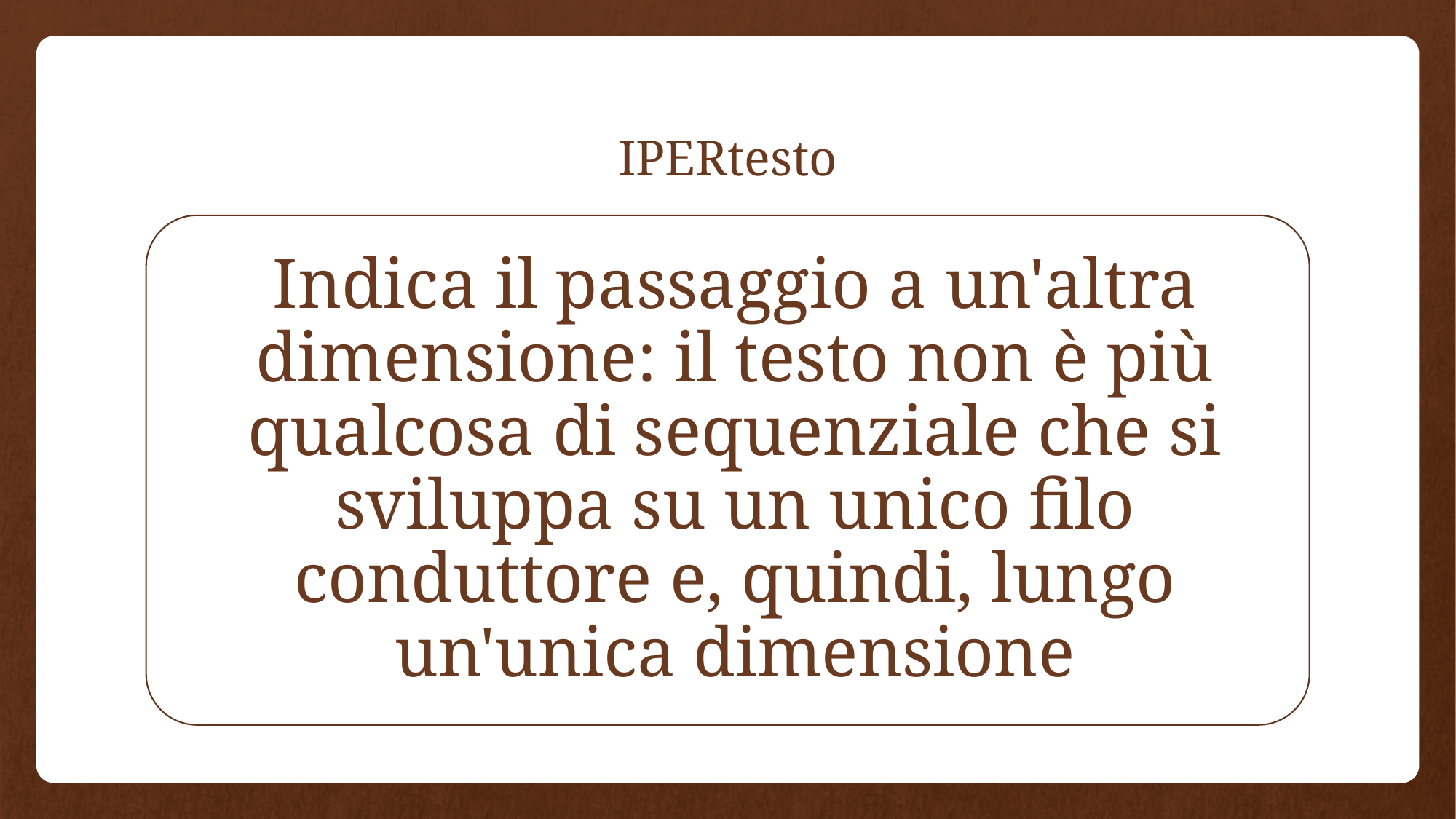

# IPERtesto
Indica il passaggio a un'altra dimensione: il testo non è più qualcosa di sequenziale che si sviluppa su un unico filo conduttore e, quindi, lungo un'unica dimensione